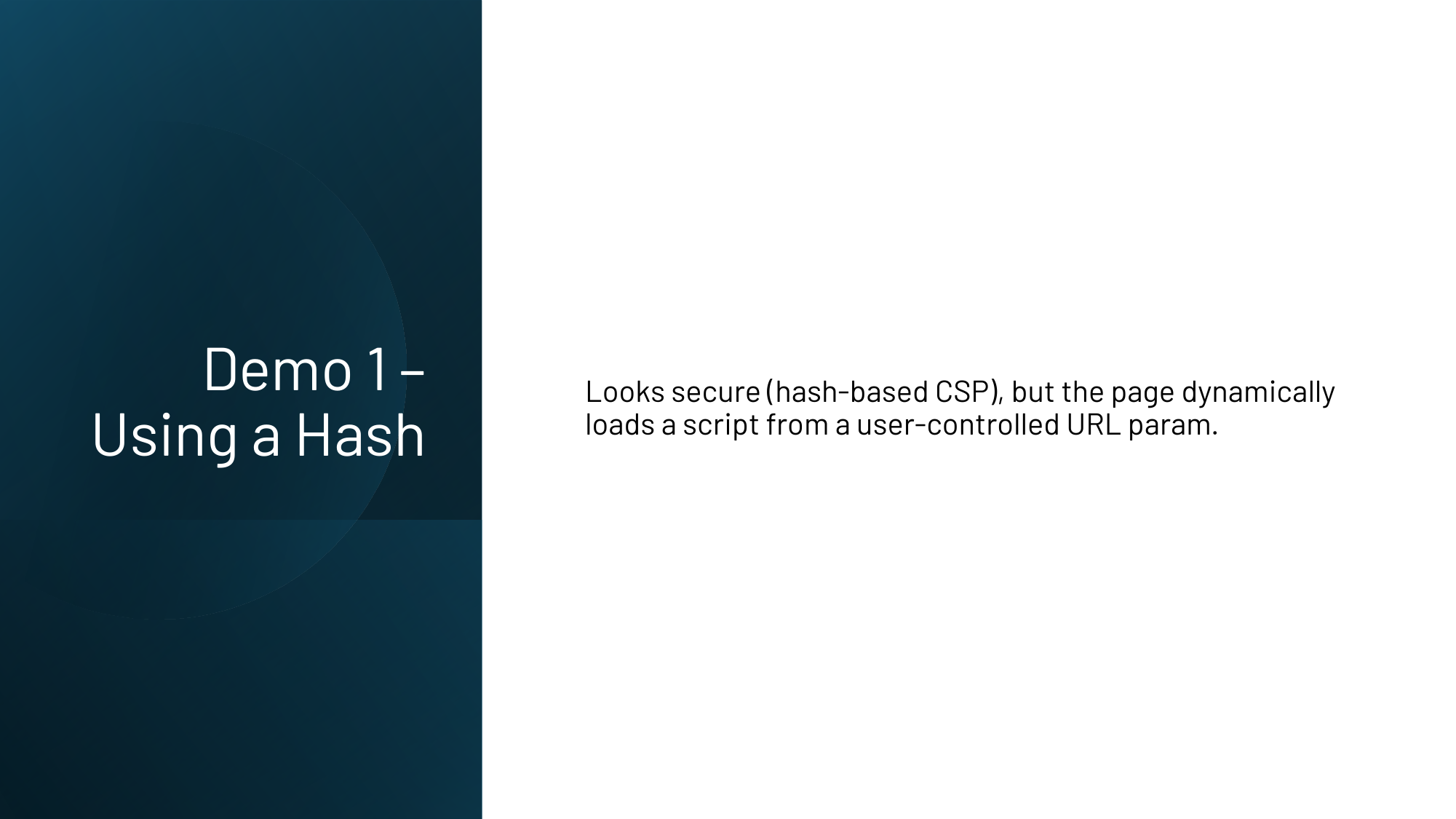

# Demo 1 – Using a Hash
Looks secure (hash-based CSP), but the page dynamically loads a script from a user-controlled URL param.